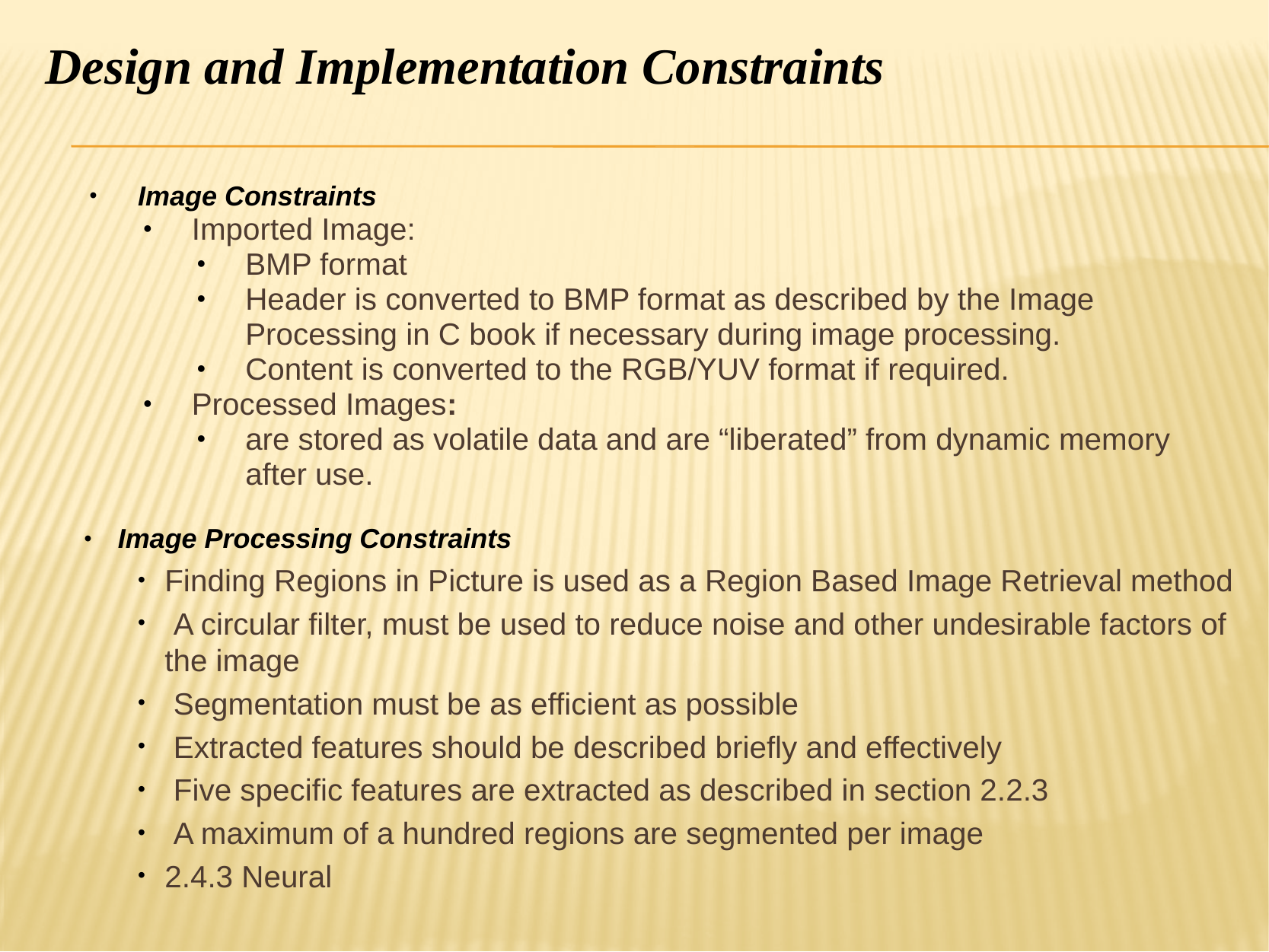

# Design and Implementation Constraints

Image Constraints
Imported Image:
BMP format
Header is converted to BMP format as described by the Image Processing in C book if necessary during image processing.
Content is converted to the RGB/YUV format if required.
Processed Images:
are stored as volatile data and are “liberated” from dynamic memory after use.

Image Processing Constraints
Finding Regions in Picture is used as a Region Based Image Retrieval method
 A circular filter, must be used to reduce noise and other undesirable factors of the image
 Segmentation must be as efficient as possible
 Extracted features should be described briefly and effectively
 Five specific features are extracted as described in section 2.2.3
 A maximum of a hundred regions are segmented per image
2.4.3 Neural